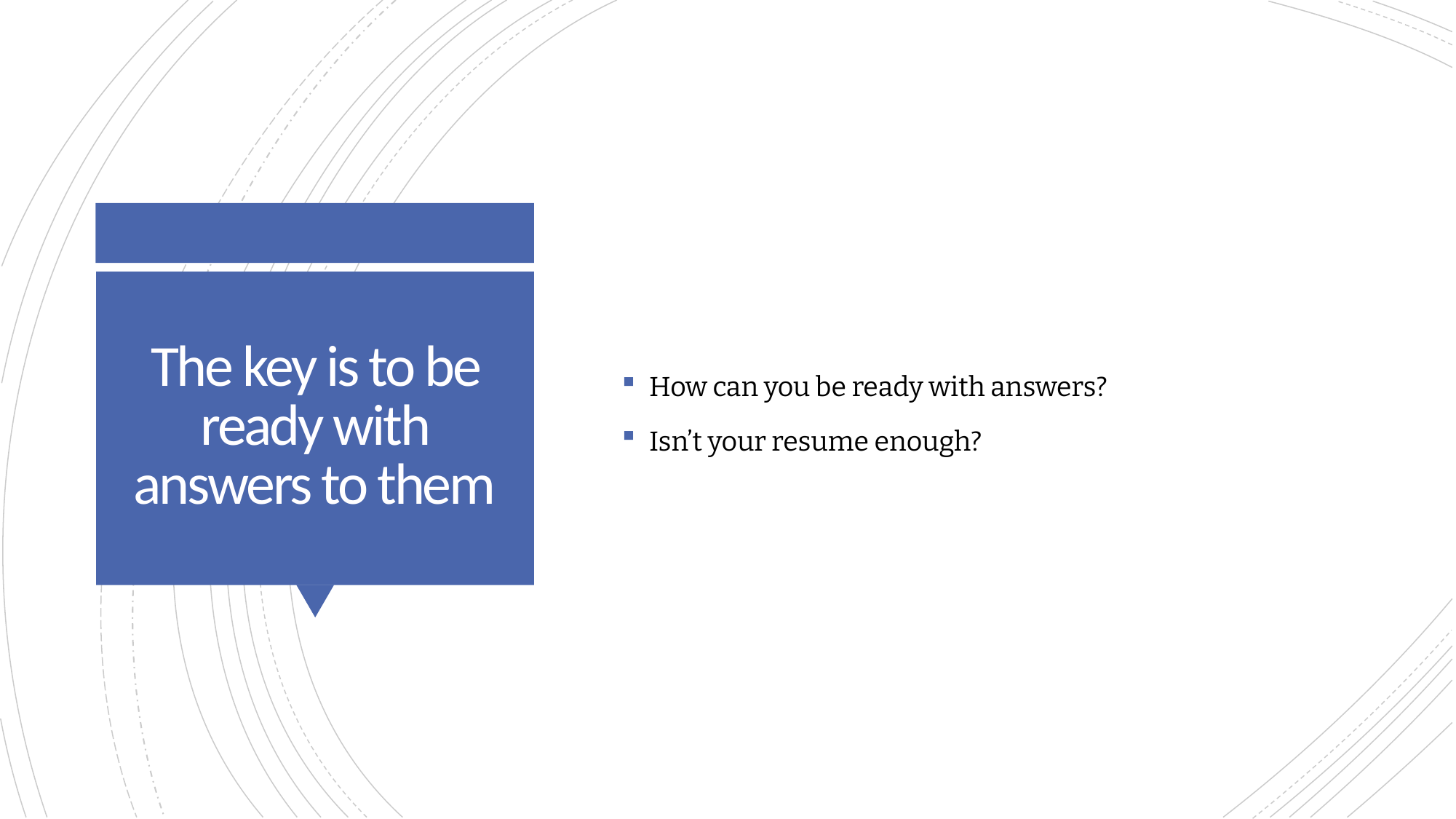

How can you be ready with answers?
Isn’t your resume enough?
# The key is to be ready with answers to them